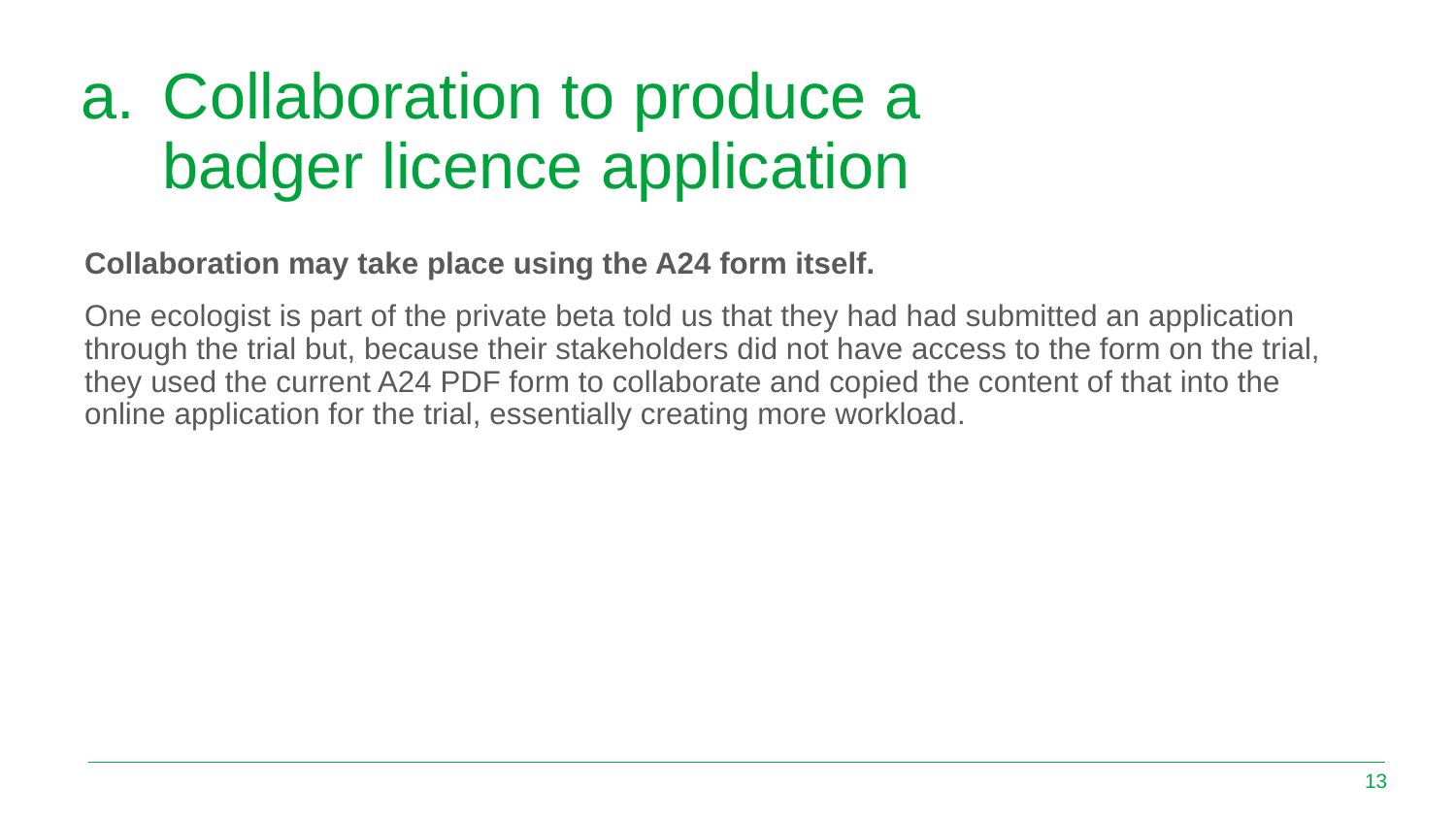

# Collaboration to produce a badger licence application

Collaboration may take place using the A24 form itself.
One ecologist is part of the private beta told us that they had had submitted an application through the trial but, because their stakeholders did not have access to the form on the trial, they used the current A24 PDF form to collaborate and copied the content of that into the online application for the trial, essentially creating more workload.

13